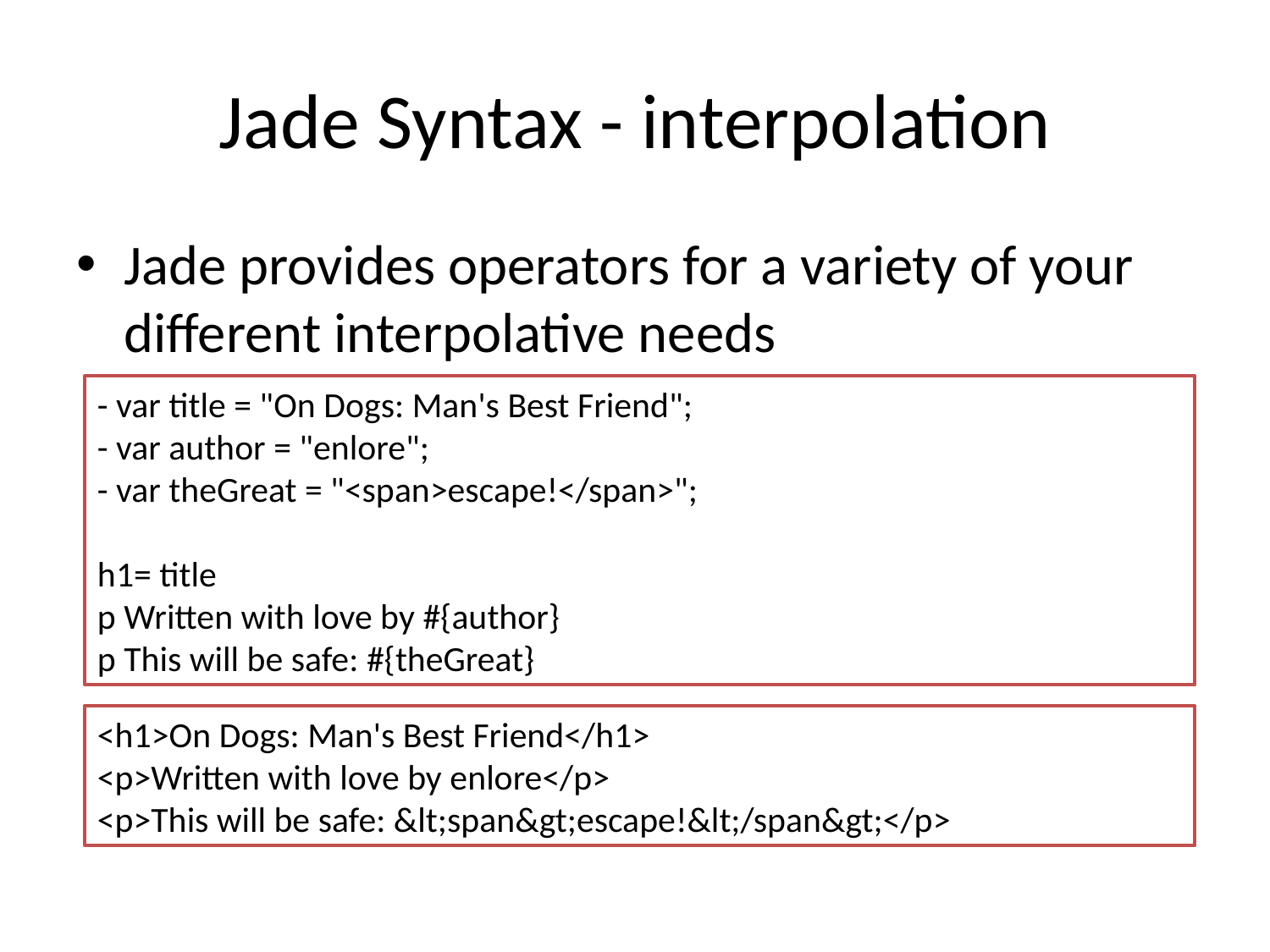

# Jade Syntax - interpolation
Jade provides operators for a variety of your different interpolative needs
- var title = "On Dogs: Man's Best Friend";
- var author = "enlore";
- var theGreat = "<span>escape!</span>";

h1= title
p Written with love by #{author}
p This will be safe: #{theGreat}
<h1>On Dogs: Man's Best Friend</h1>
<p>Written with love by enlore</p>
<p>This will be safe: &lt;span&gt;escape!&lt;/span&gt;</p>